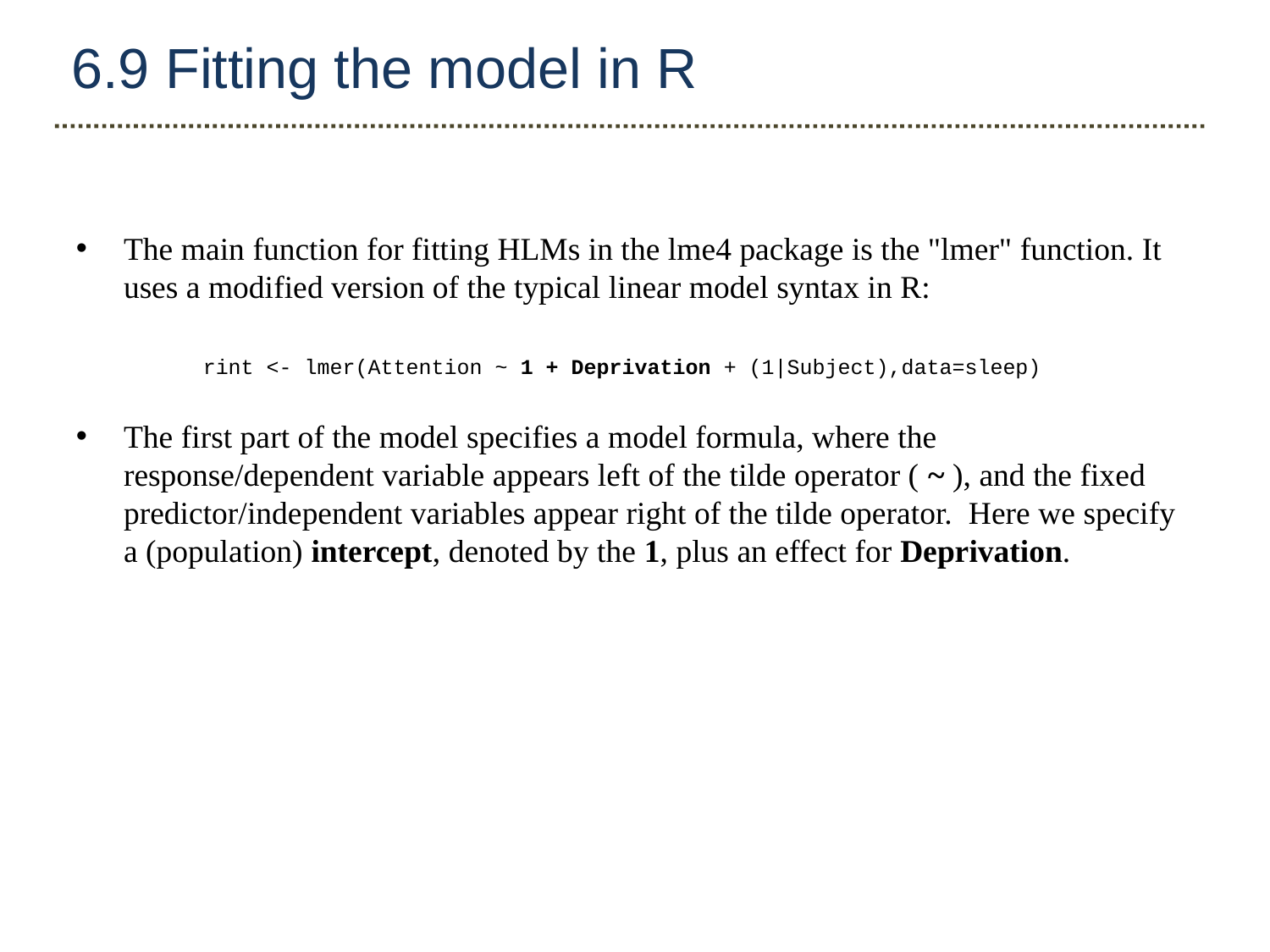

6.9 Fitting the model in R

The main function for fitting HLMs in the lme4 package is the "lmer" function. It uses a modified version of the typical linear model syntax in R:

	rint <- lmer(Attention ~ 1 + Deprivation + (1|Subject),data=sleep)

The first part of the model specifies a model formula, where the response/dependent variable appears left of the tilde operator ( ~ ), and the fixed predictor/independent variables appear right of the tilde operator.  Here we specify a (population) intercept, denoted by the 1, plus an effect for Deprivation.